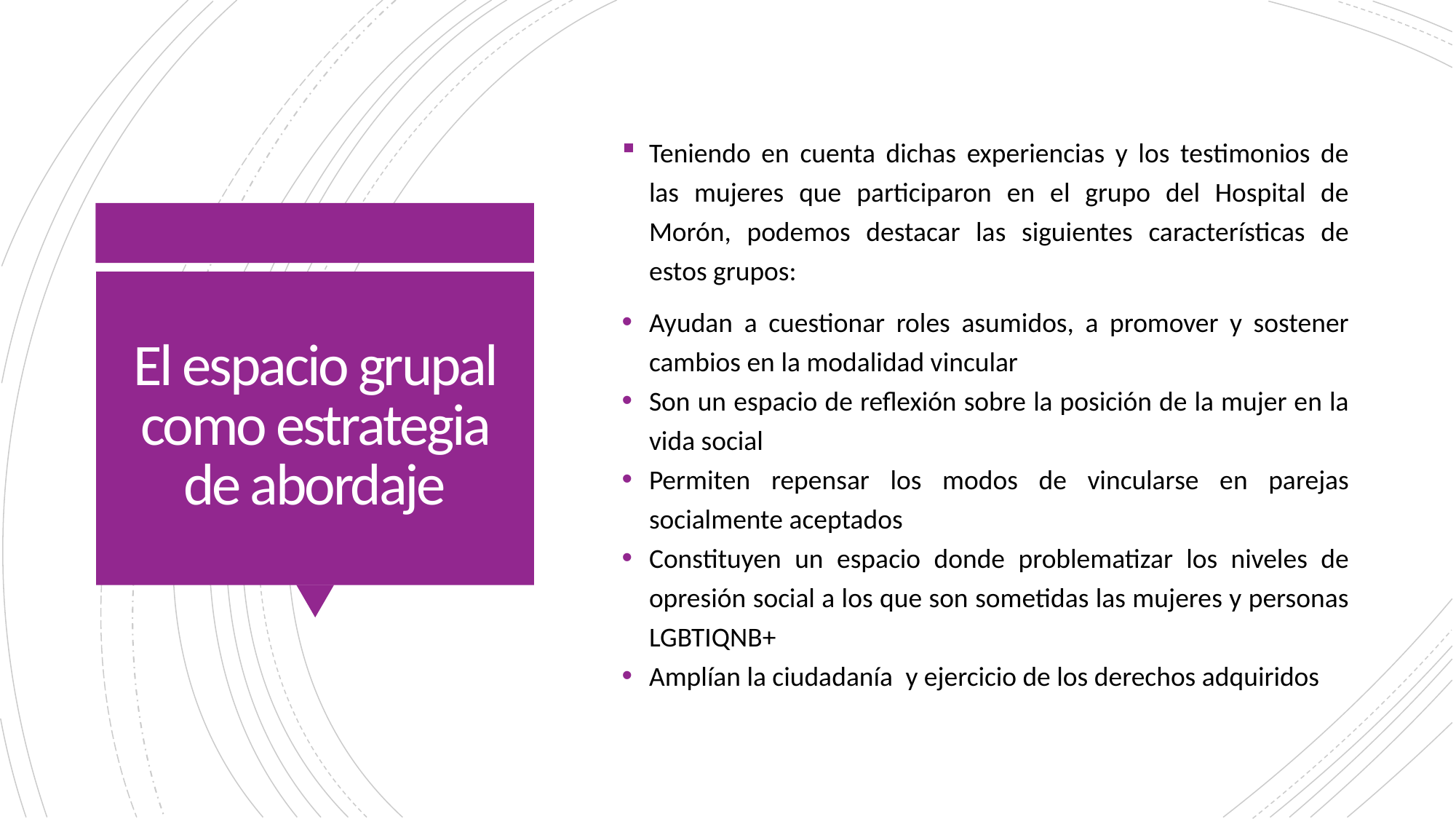

Teniendo en cuenta dichas experiencias y los testimonios de las mujeres que participaron en el grupo del Hospital de Morón, podemos destacar las siguientes características de estos grupos:
Ayudan a cuestionar roles asumidos, a promover y sostener cambios en la modalidad vincular
Son un espacio de reflexión sobre la posición de la mujer en la vida social
Permiten repensar los modos de vincularse en parejas socialmente aceptados
Constituyen un espacio donde problematizar los niveles de opresión social a los que son sometidas las mujeres y personas LGBTIQNB+
Amplían la ciudadanía  y ejercicio de los derechos adquiridos

# El espacio grupal como estrategia de abordaje